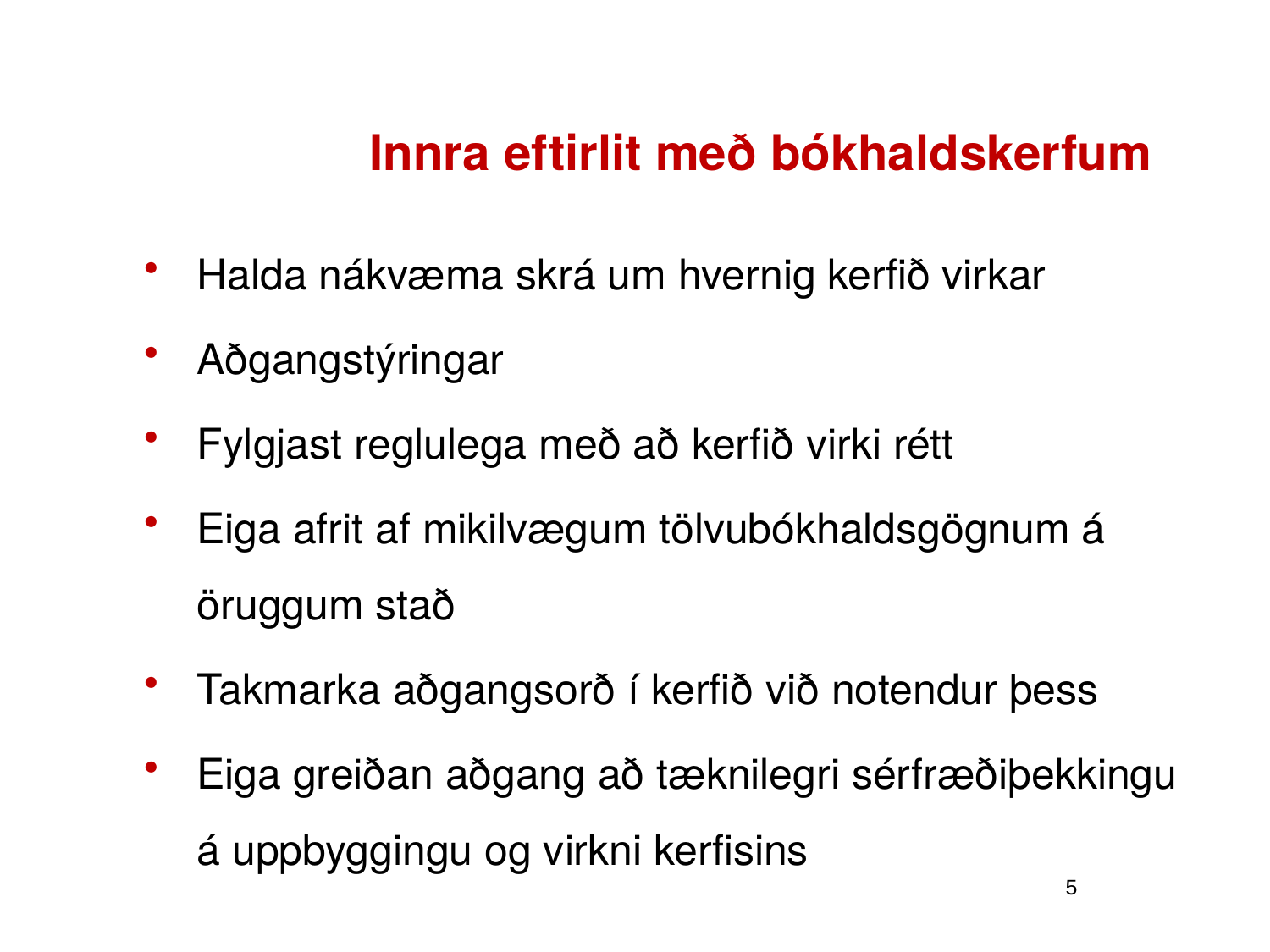

# Innra eftirlit með bókhaldskerfum
Halda nákvæma skrá um hvernig kerfið virkar
Aðgangstýringar
Fylgjast reglulega með að kerfið virki rétt
Eiga afrit af mikilvægum tölvubókhaldsgögnum á öruggum stað
Takmarka aðgangsorð í kerfið við notendur þess
Eiga greiðan aðgang að tæknilegri sérfræðiþekkingu á uppbyggingu og virkni kerfisins
5